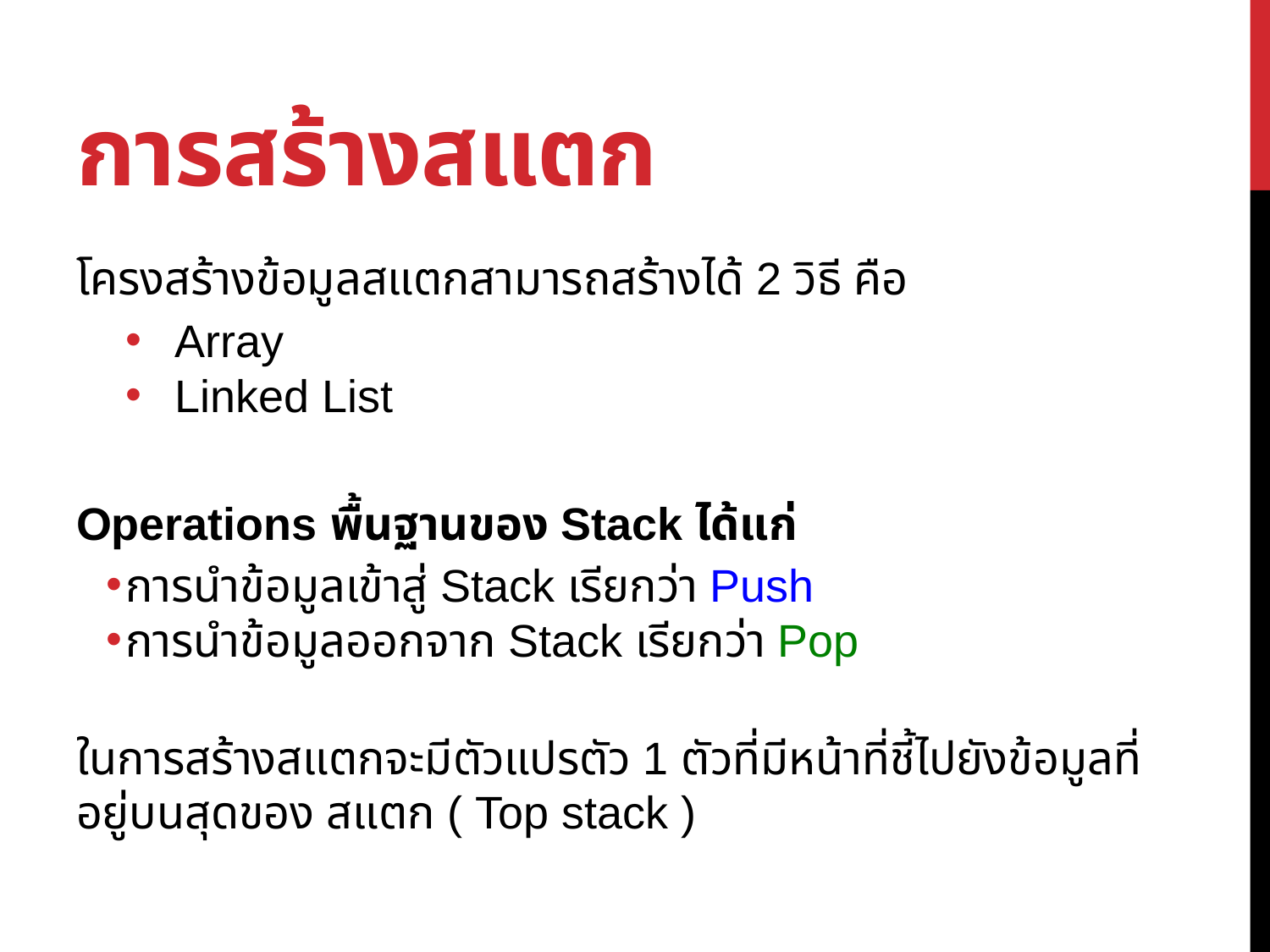

# การสร้างสแตก
โครงสร้างข้อมูลสแตกสามารถสร้างได้ 2 วิธี คือ
Array
Linked List

Operations พื้นฐานของ Stack ได้แก่
การนำข้อมูลเข้าสู่ Stack เรียกว่า Push
การนำข้อมูลออกจาก Stack เรียกว่า Pop

ในการสร้างสแตกจะมีตัวแปรตัว 1 ตัวที่มีหน้าที่ชี้ไปยังข้อมูลที่อยู่บนสุดของ สแตก ( Top stack )